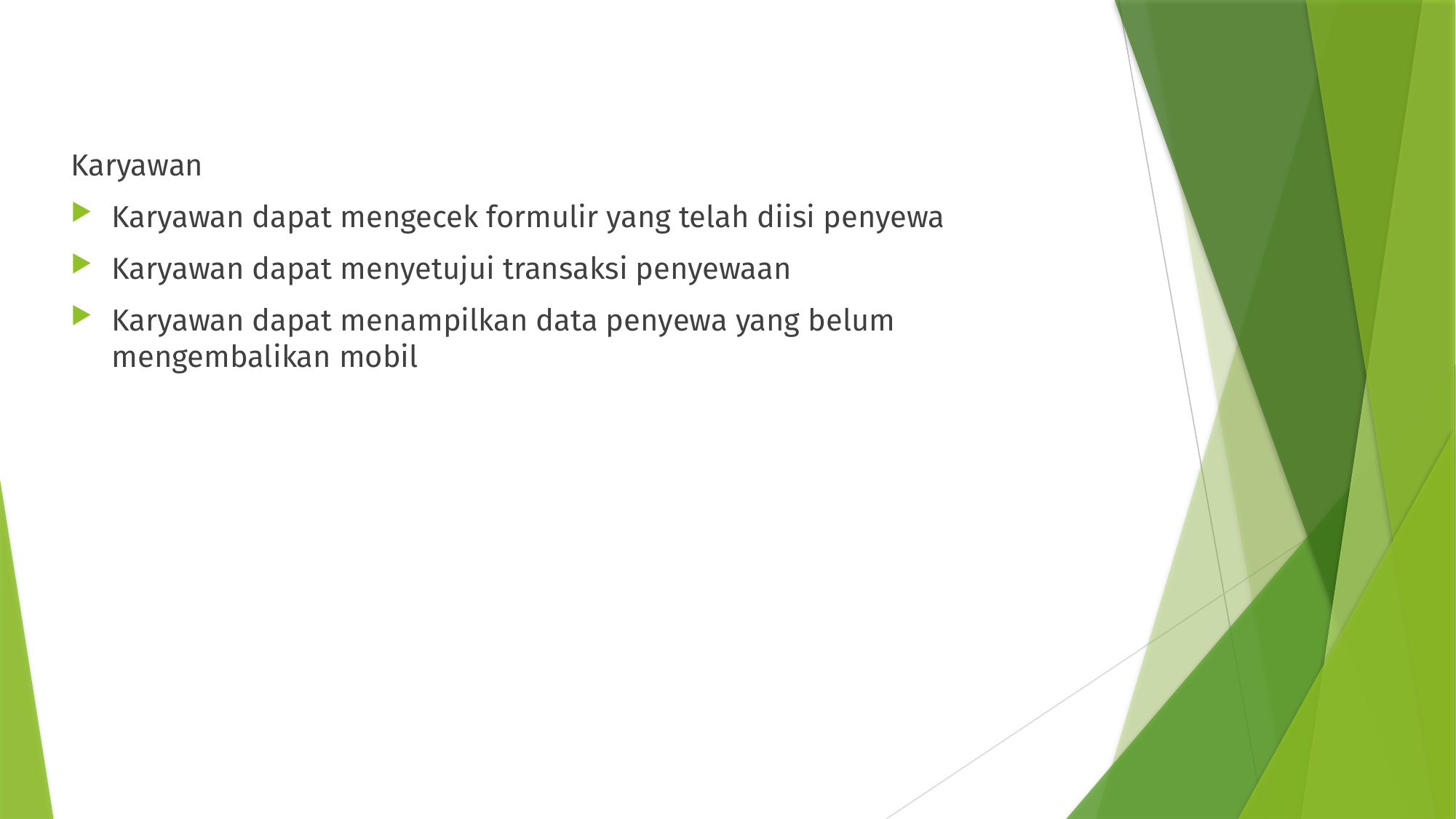

Karyawan
Karyawan dapat mengecek formulir yang telah diisi penyewa
Karyawan dapat menyetujui transaksi penyewaan
Karyawan dapat menampilkan data penyewa yang belum mengembalikan mobil